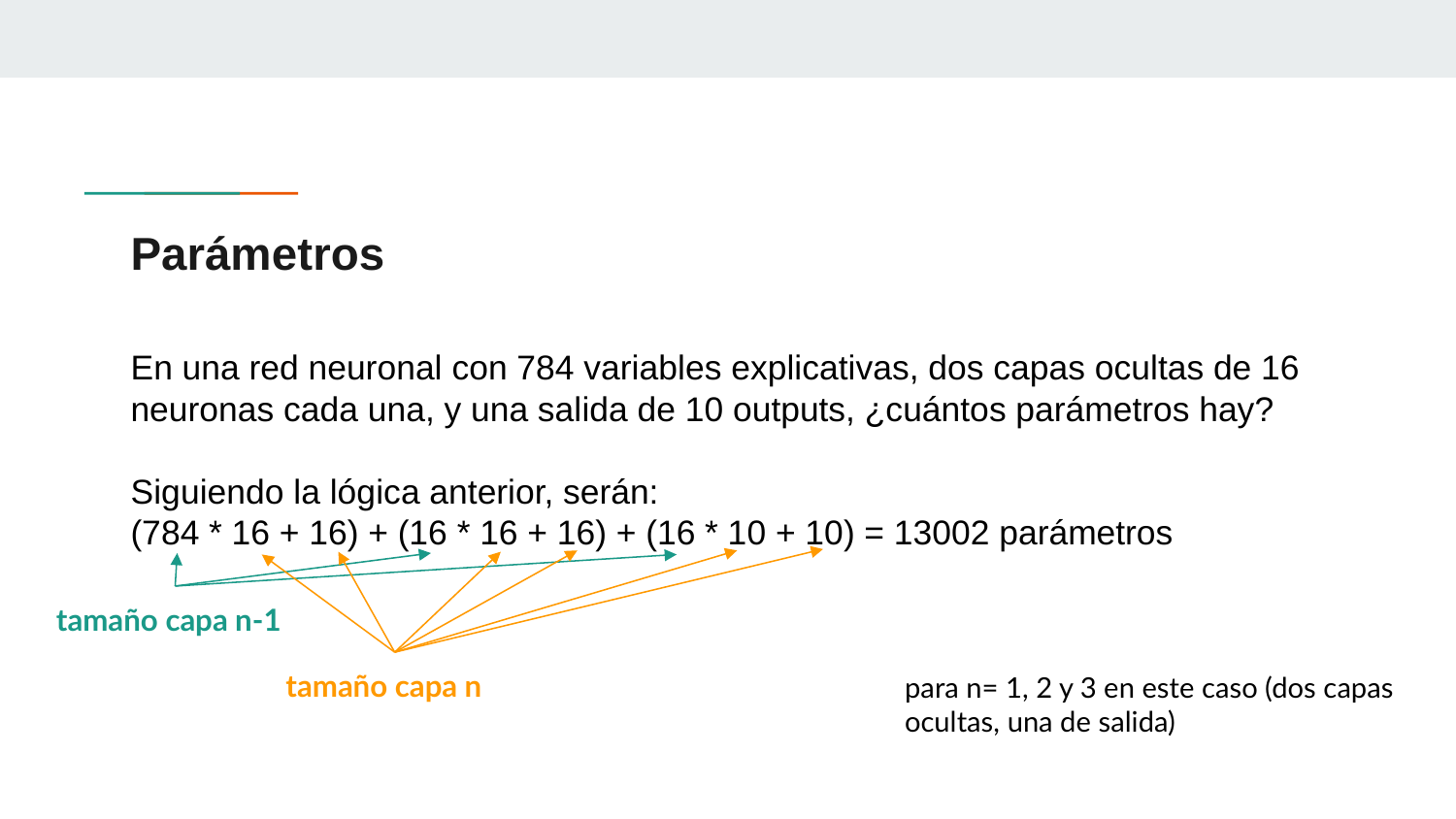

# Parámetros
En una red neuronal con 784 variables explicativas, dos capas ocultas de 16 neuronas cada una, y una salida de 10 outputs, ¿cuántos parámetros hay?

Siguiendo la lógica anterior, serán:
(784 * 16 + 16) + (16 * 16 + 16) + (16 * 10 + 10) = 13002 parámetros

tamaño capa n-1
tamaño capa n
para n= 1, 2 y 3 en este caso (dos capas ocultas, una de salida)